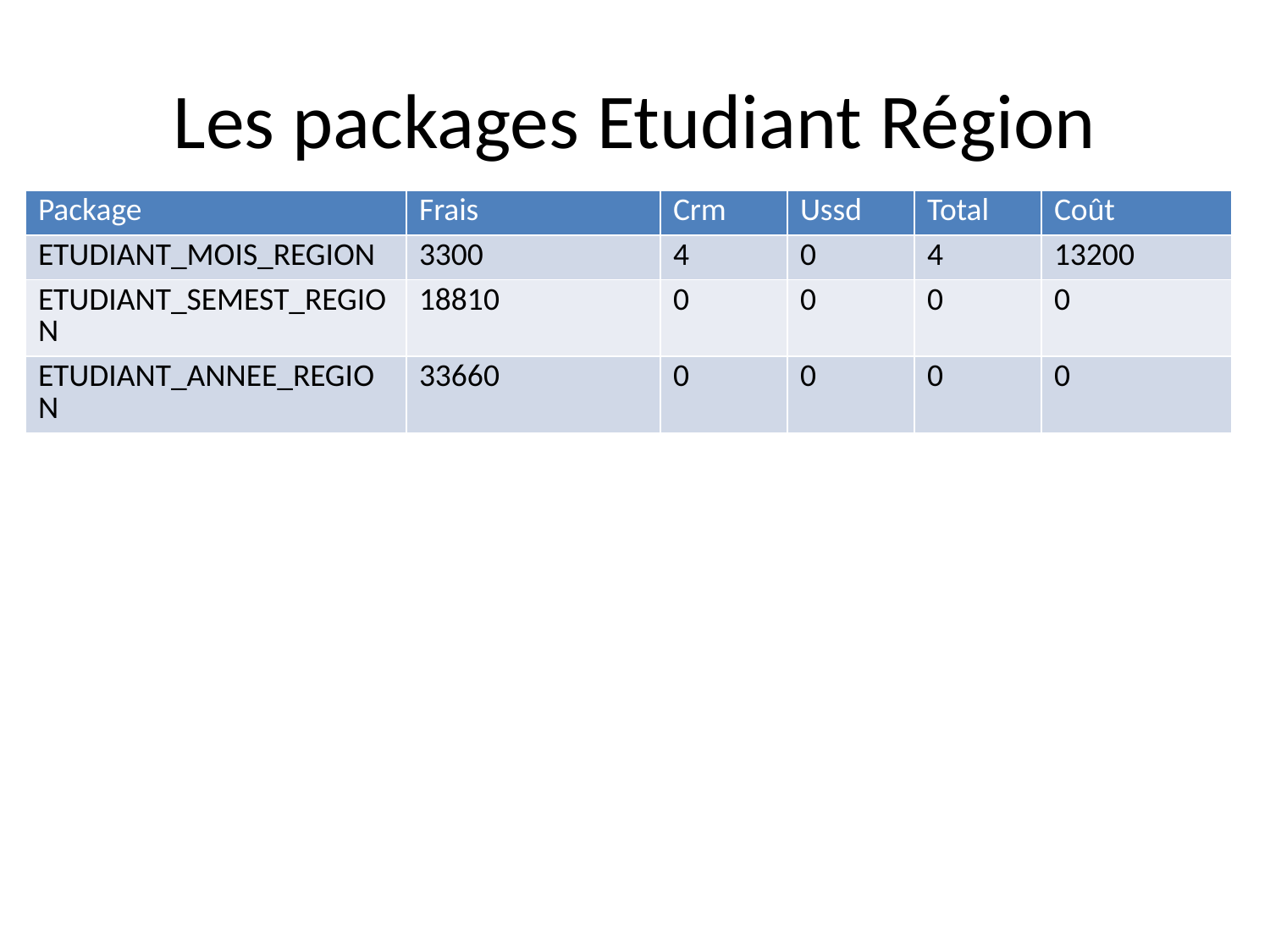

# Les packages Etudiant Région
| Package | Frais | Crm | Ussd | Total | Coût |
| --- | --- | --- | --- | --- | --- |
| ETUDIANT\_MOIS\_REGION | 3300 | 4 | 0 | 4 | 13200 |
| ETUDIANT\_SEMEST\_REGION | 18810 | 0 | 0 | 0 | 0 |
| ETUDIANT\_ANNEE\_REGION | 33660 | 0 | 0 | 0 | 0 |